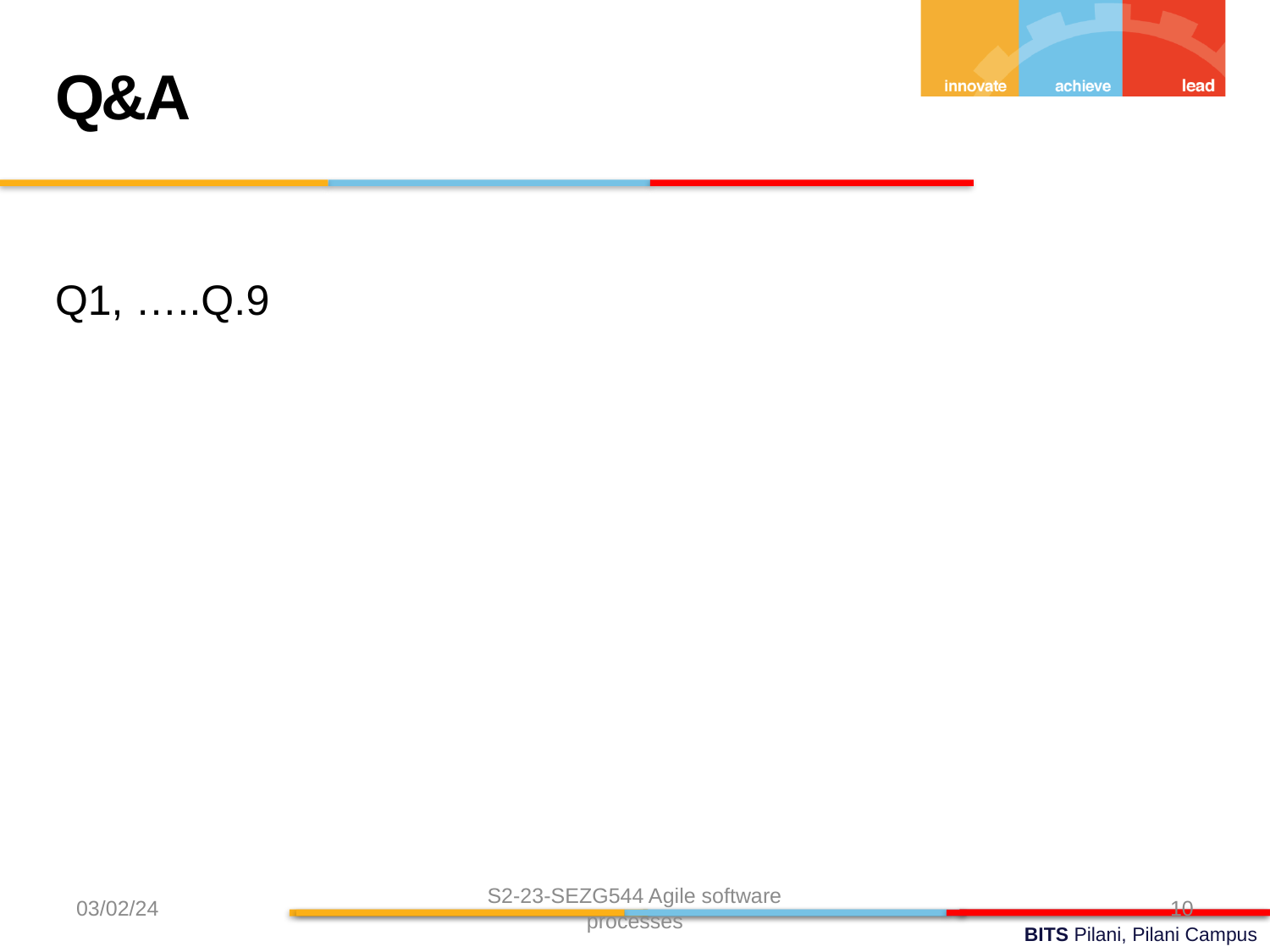

Q&A

Q1, …..Q.9
03/02/24
S2-23-SEZG544 Agile software processes
10